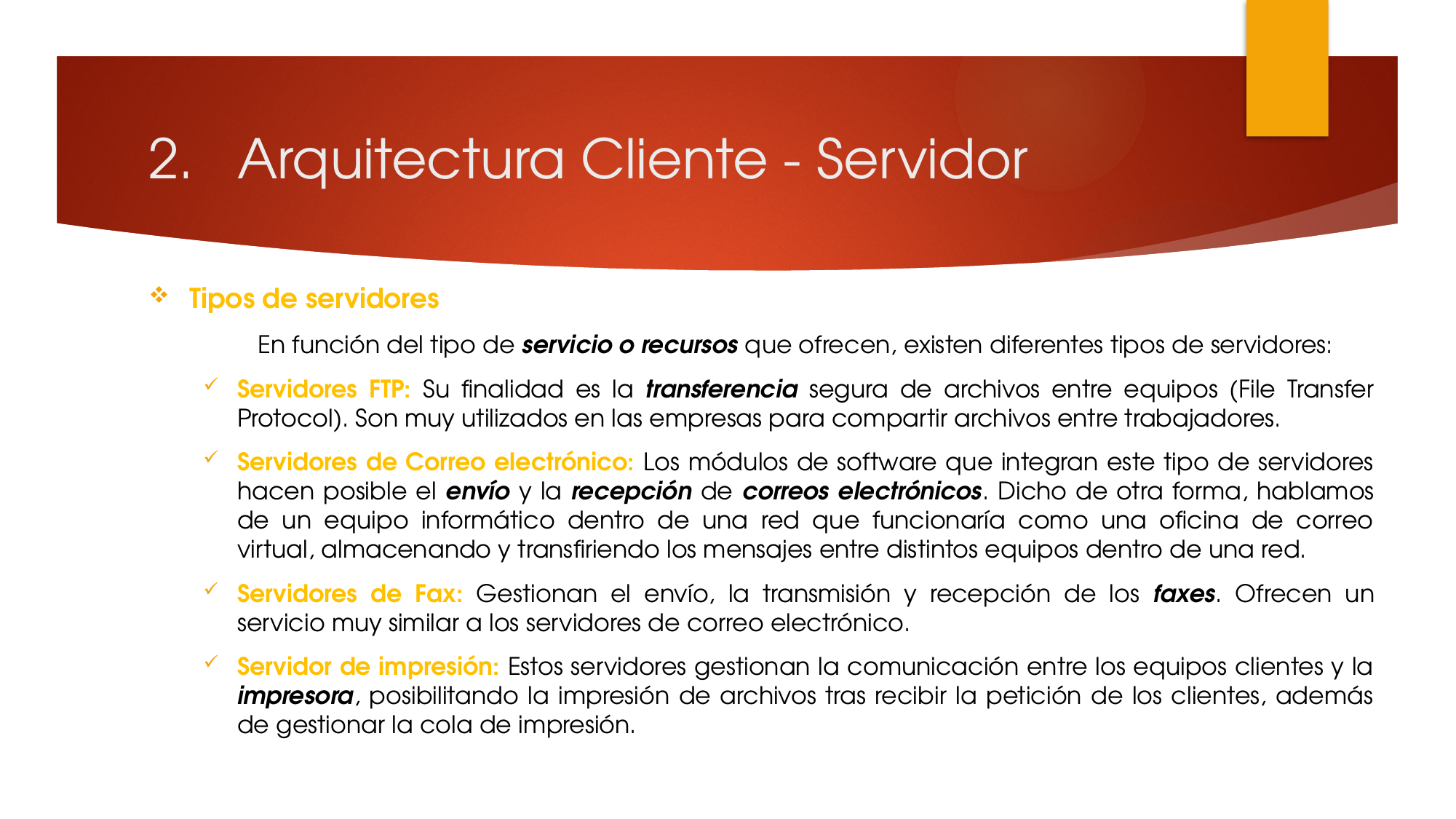

# Arquitectura Cliente - Servidor
Tipos de servidores
	En función del tipo de servicio o recursos que ofrecen, existen diferentes tipos de servidores:
Servidores FTP: Su finalidad es la transferencia segura de archivos entre equipos (File Transfer Protocol). Son muy utilizados en las empresas para compartir archivos entre trabajadores.
Servidores de Correo electrónico: Los módulos de software que integran este tipo de servidores hacen posible el envío y la recepción de correos electrónicos. Dicho de otra forma, hablamos de un equipo informático dentro de una red que funcionaría como una oficina de correo virtual, almacenando y transfiriendo los mensajes entre distintos equipos dentro de una red.
Servidores de Fax: Gestionan el envío, la transmisión y recepción de los faxes. Ofrecen un servicio muy similar a los servidores de correo electrónico.
Servidor de impresión: Estos servidores gestionan la comunicación entre los equipos clientes y la impresora, posibilitando la impresión de archivos tras recibir la petición de los clientes, además de gestionar la cola de impresión.